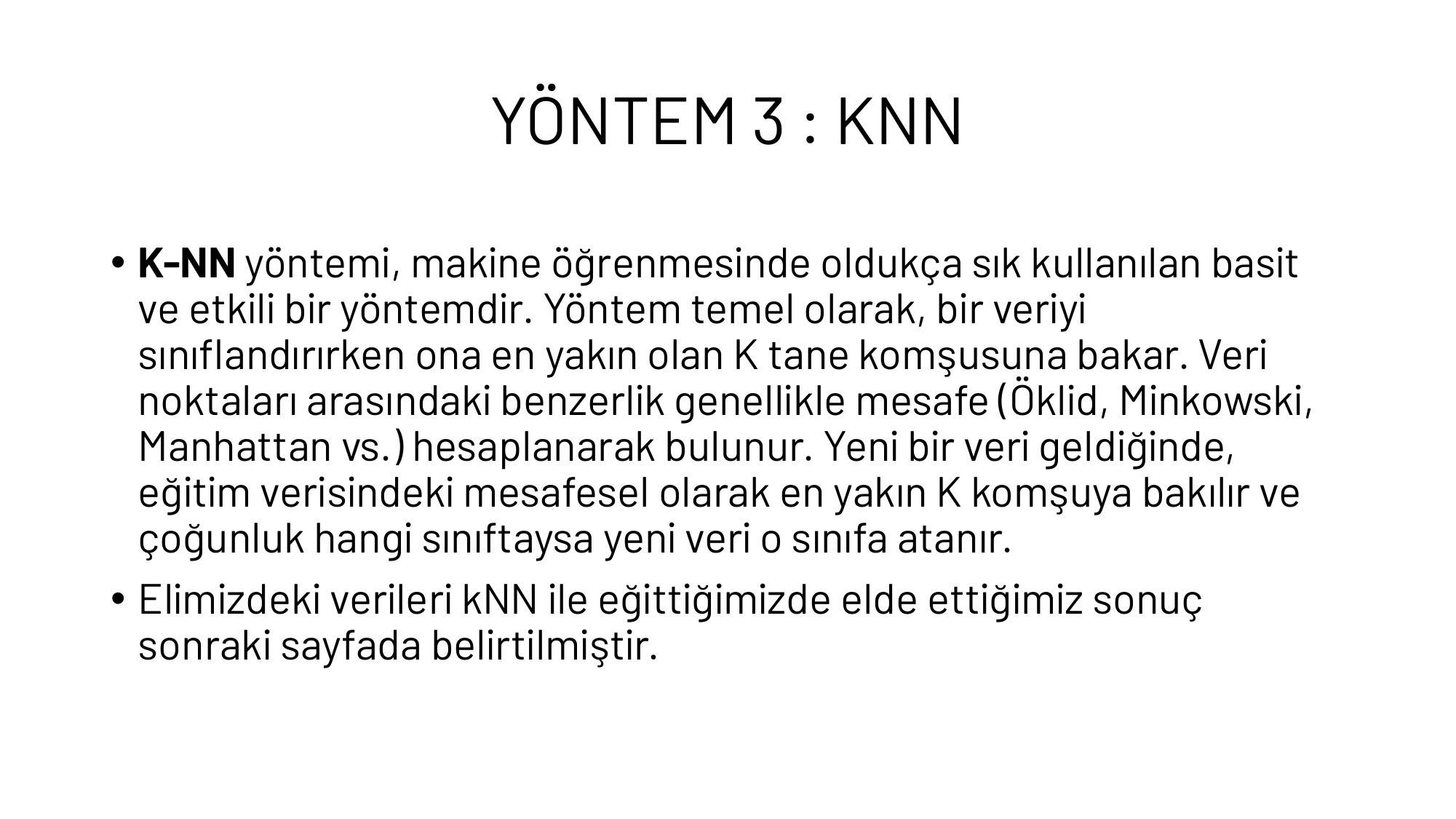

# YÖNTEM 3 : KNN

K-NN yöntemi, makine öğrenmesinde oldukça sık kullanılan basit ve etkili bir yöntemdir. Yöntem temel olarak, bir veriyi sınıflandırırken ona en yakın olan K tane komşusuna bakar. Veri noktaları arasındaki benzerlik genellikle mesafe (Öklid, Minkowski, Manhattan vs.) hesaplanarak bulunur. Yeni bir veri geldiğinde, eğitim verisindeki mesafesel olarak en yakın K komşuya bakılır ve çoğunluk hangi sınıftaysa yeni veri o sınıfa atanır.
Elimizdeki verileri kNN ile eğittiğimizde elde ettiğimiz sonuç sonraki sayfada belirtilmiştir.